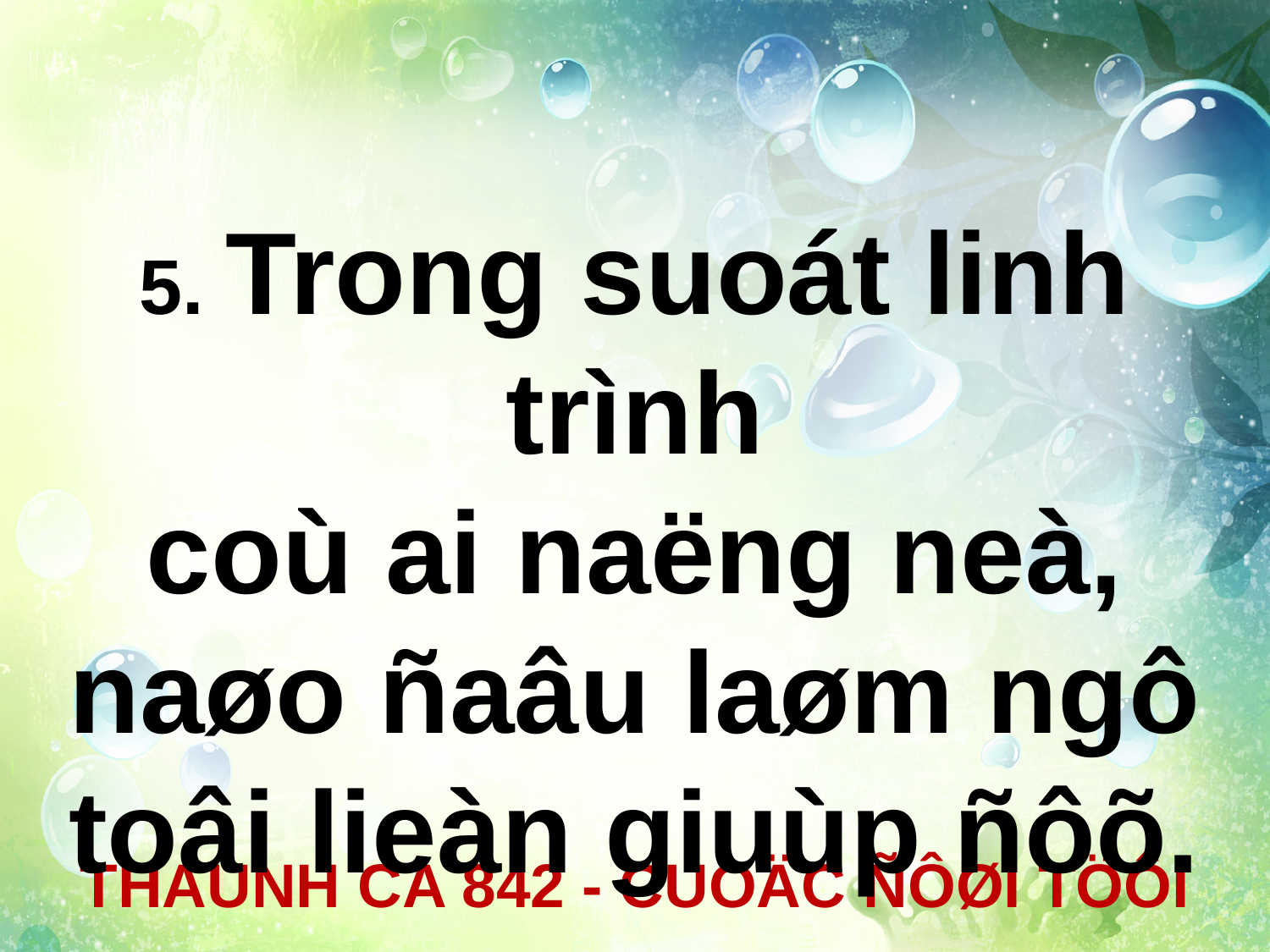

5. Trong suoát linh trình
coù ai naëng neà,
naøo ñaâu laøm ngô
toâi lieàn giuùp ñôõ.
THAÙNH CA 842 - CUOÄC ÑÔØI TÖÔI